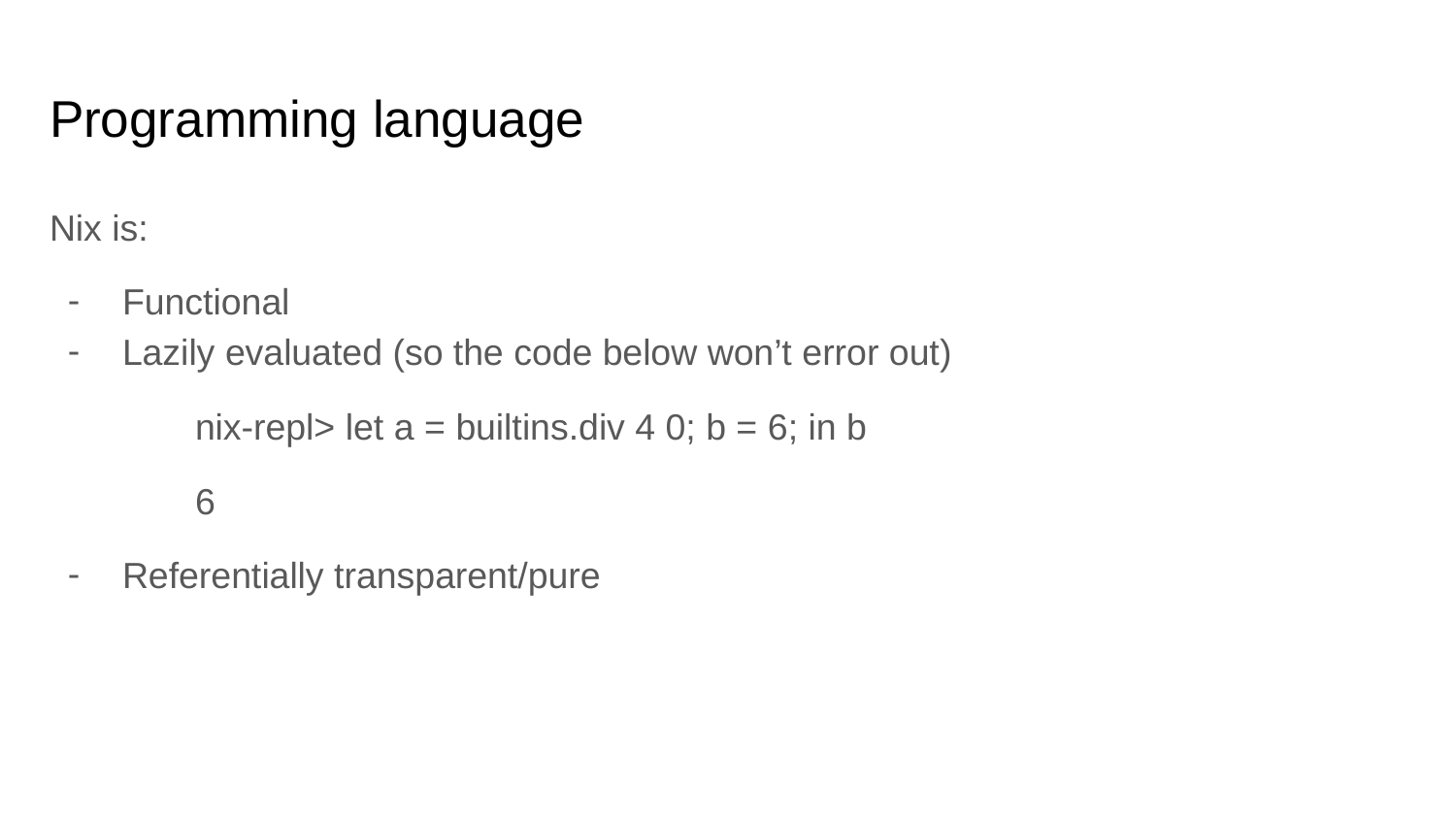

# Programming language
Nix is:
Functional
Lazily evaluated (so the code below won’t error out)
nix-repl> let a = builtins.div 4 0; b = 6; in b
6
Referentially transparent/pure